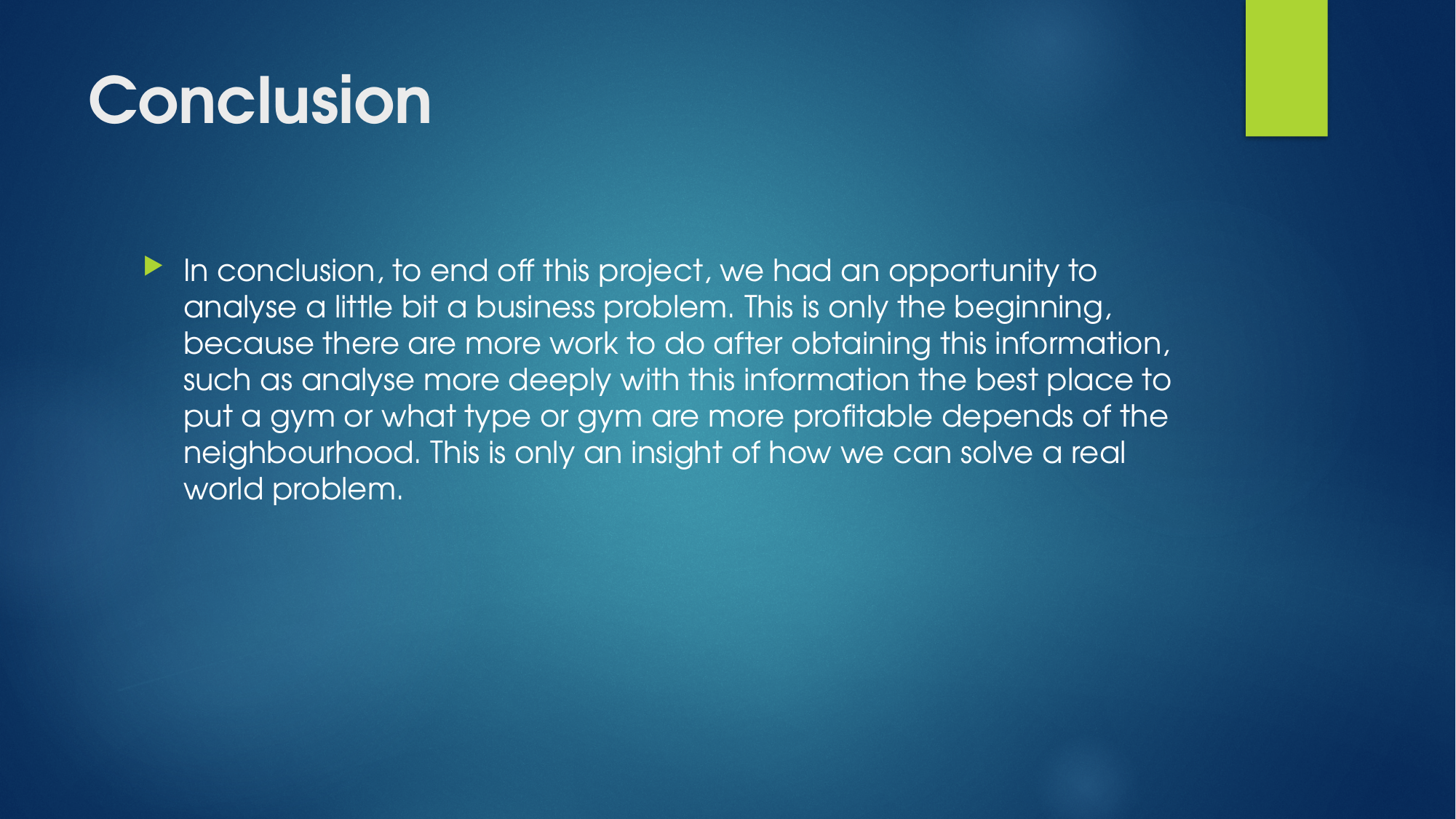

# Conclusion
In conclusion, to end off this project, we had an opportunity to analyse a little bit a business problem. This is only the beginning, because there are more work to do after obtaining this information, such as analyse more deeply with this information the best place to put a gym or what type or gym are more profitable depends of the neighbourhood. This is only an insight of how we can solve a real world problem.